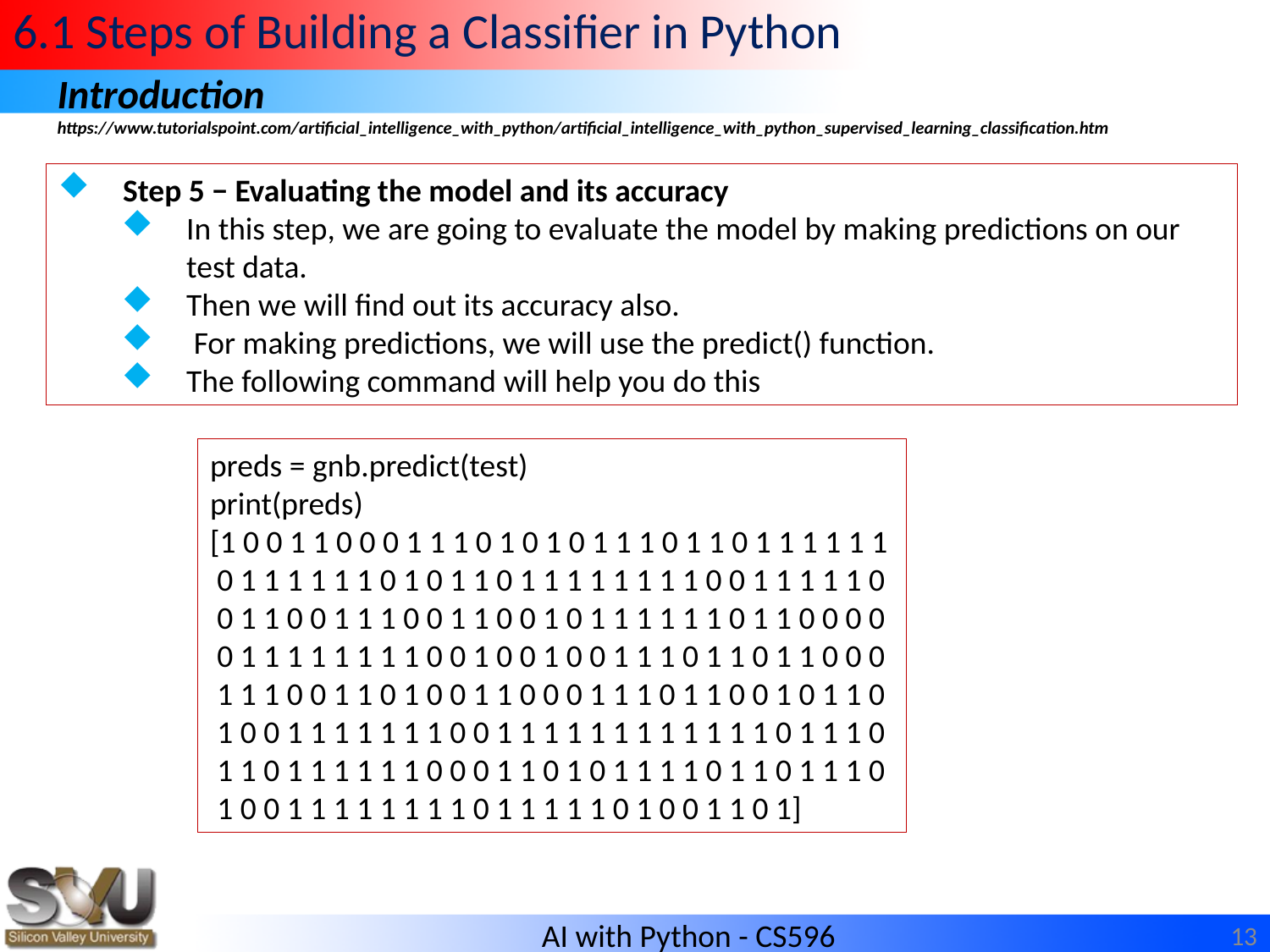

# 6.1 Steps of Building a Classifier in Python
Introduction
https://www.tutorialspoint.com/artificial_intelligence_with_python/artificial_intelligence_with_python_supervised_learning_classification.htm
Step 5 − Evaluating the model and its accuracy
In this step, we are going to evaluate the model by making predictions on our test data.
Then we will find out its accuracy also.
 For making predictions, we will use the predict() function.
The following command will help you do this
preds = gnb.predict(test)
print(preds)
[1 0 0 1 1 0 0 0 1 1 1 0 1 0 1 0 1 1 1 0 1 1 0 1 1 1 1 1 1
 0 1 1 1 1 1 1 0 1 0 1 1 0 1 1 1 1 1 1 1 1 0 0 1 1 1 1 1 0
 0 1 1 0 0 1 1 1 0 0 1 1 0 0 1 0 1 1 1 1 1 1 0 1 1 0 0 0 0
 0 1 1 1 1 1 1 1 1 0 0 1 0 0 1 0 0 1 1 1 0 1 1 0 1 1 0 0 0
 1 1 1 0 0 1 1 0 1 0 0 1 1 0 0 0 1 1 1 0 1 1 0 0 1 0 1 1 0
 1 0 0 1 1 1 1 1 1 1 0 0 1 1 1 1 1 1 1 1 1 1 1 1 0 1 1 1 0
 1 1 0 1 1 1 1 1 1 0 0 0 1 1 0 1 0 1 1 1 1 0 1 1 0 1 1 1 0
 1 0 0 1 1 1 1 1 1 1 1 0 1 1 1 1 1 0 1 0 0 1 1 0 1]
13
AI with Python - CS596